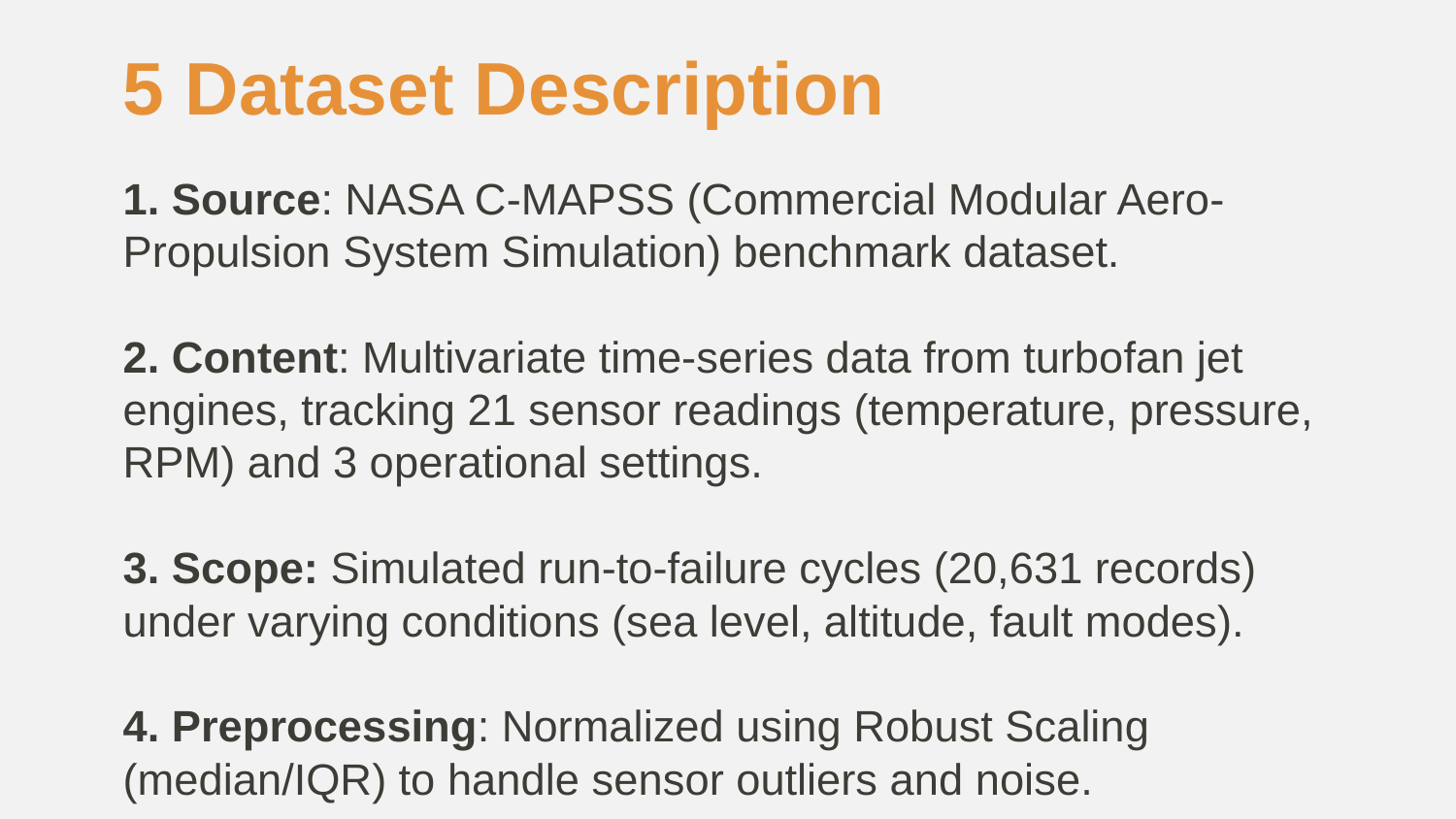

# 5 Dataset Description
1. Source: NASA C-MAPSS (Commercial Modular Aero-Propulsion System Simulation) benchmark dataset.

2. Content: Multivariate time-series data from turbofan jet engines, tracking 21 sensor readings (temperature, pressure, RPM) and 3 operational settings.

3. Scope: Simulated run-to-failure cycles (20,631 records) under varying conditions (sea level, altitude, fault modes).

4. Preprocessing: Normalized using Robust Scaling (median/IQR) to handle sensor outliers and noise.